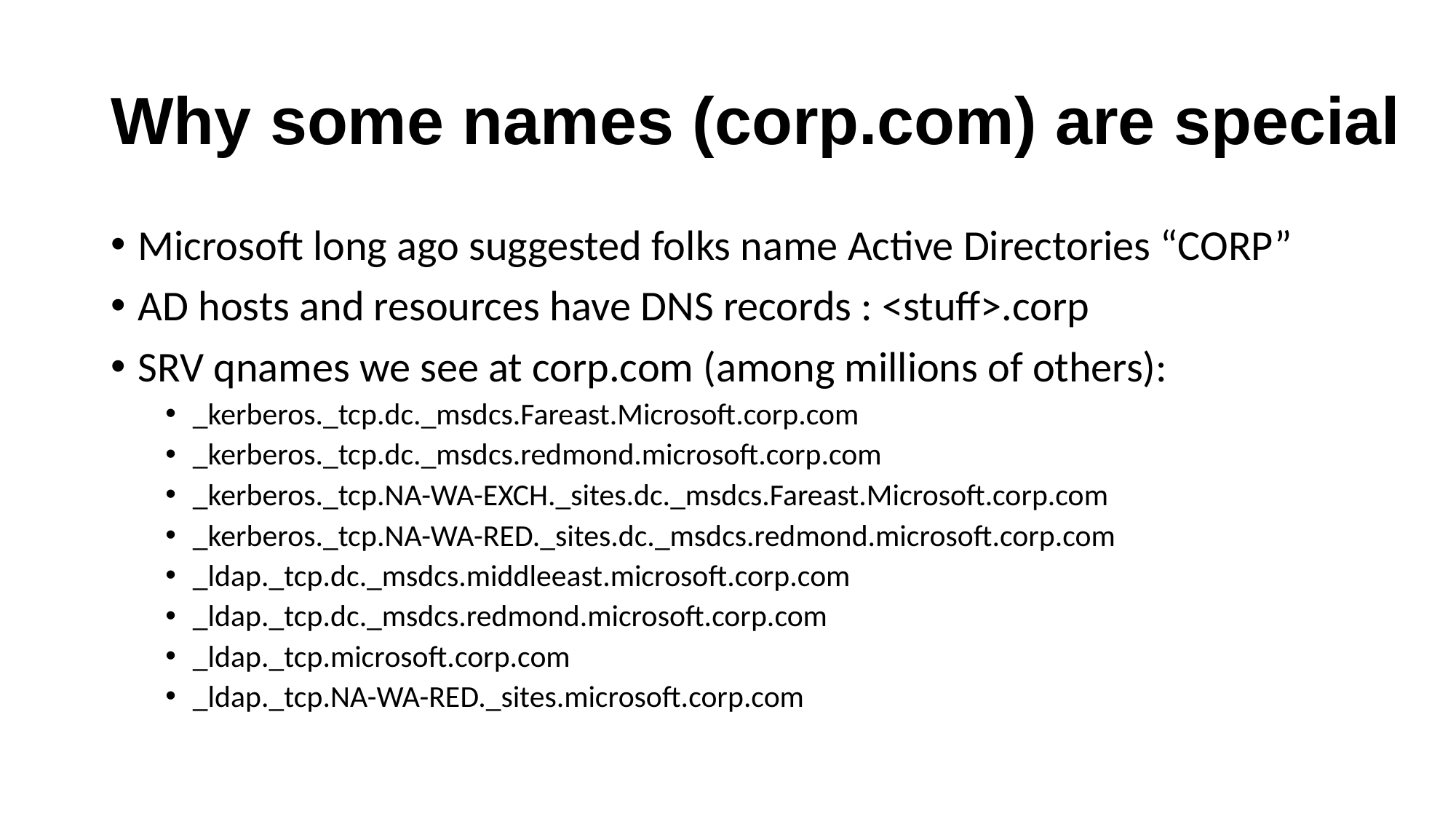

# Why some names (corp.com) are special
Microsoft long ago suggested folks name Active Directories “CORP”
AD hosts and resources have DNS records : <stuff>.corp
SRV qnames we see at corp.com (among millions of others):
_kerberos._tcp.dc._msdcs.Fareast.Microsoft.corp.com
_kerberos._tcp.dc._msdcs.redmond.microsoft.corp.com
_kerberos._tcp.NA-WA-EXCH._sites.dc._msdcs.Fareast.Microsoft.corp.com
_kerberos._tcp.NA-WA-RED._sites.dc._msdcs.redmond.microsoft.corp.com
_ldap._tcp.dc._msdcs.middleeast.microsoft.corp.com
_ldap._tcp.dc._msdcs.redmond.microsoft.corp.com
_ldap._tcp.microsoft.corp.com
_ldap._tcp.NA-WA-RED._sites.microsoft.corp.com